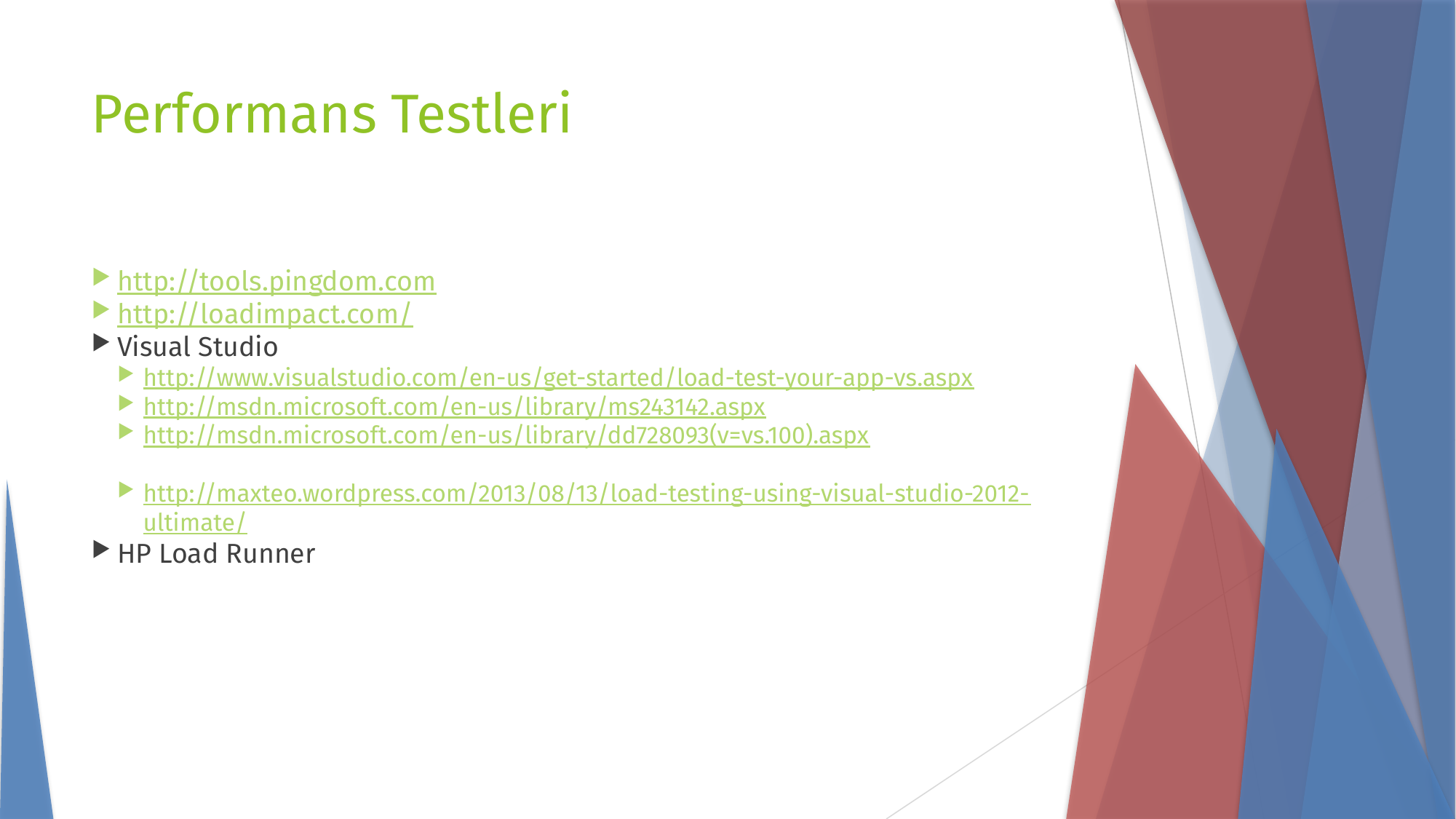

Performans Testleri
http://tools.pingdom.com
http://loadimpact.com/
Visual Studio
http://www.visualstudio.com/en-us/get-started/load-test-your-app-vs.aspx
http://msdn.microsoft.com/en-us/library/ms243142.aspx
http://msdn.microsoft.com/en-us/library/dd728093(v=vs.100).aspx

http://maxteo.wordpress.com/2013/08/13/load-testing-using-visual-studio-2012-ultimate/
HP Load Runner